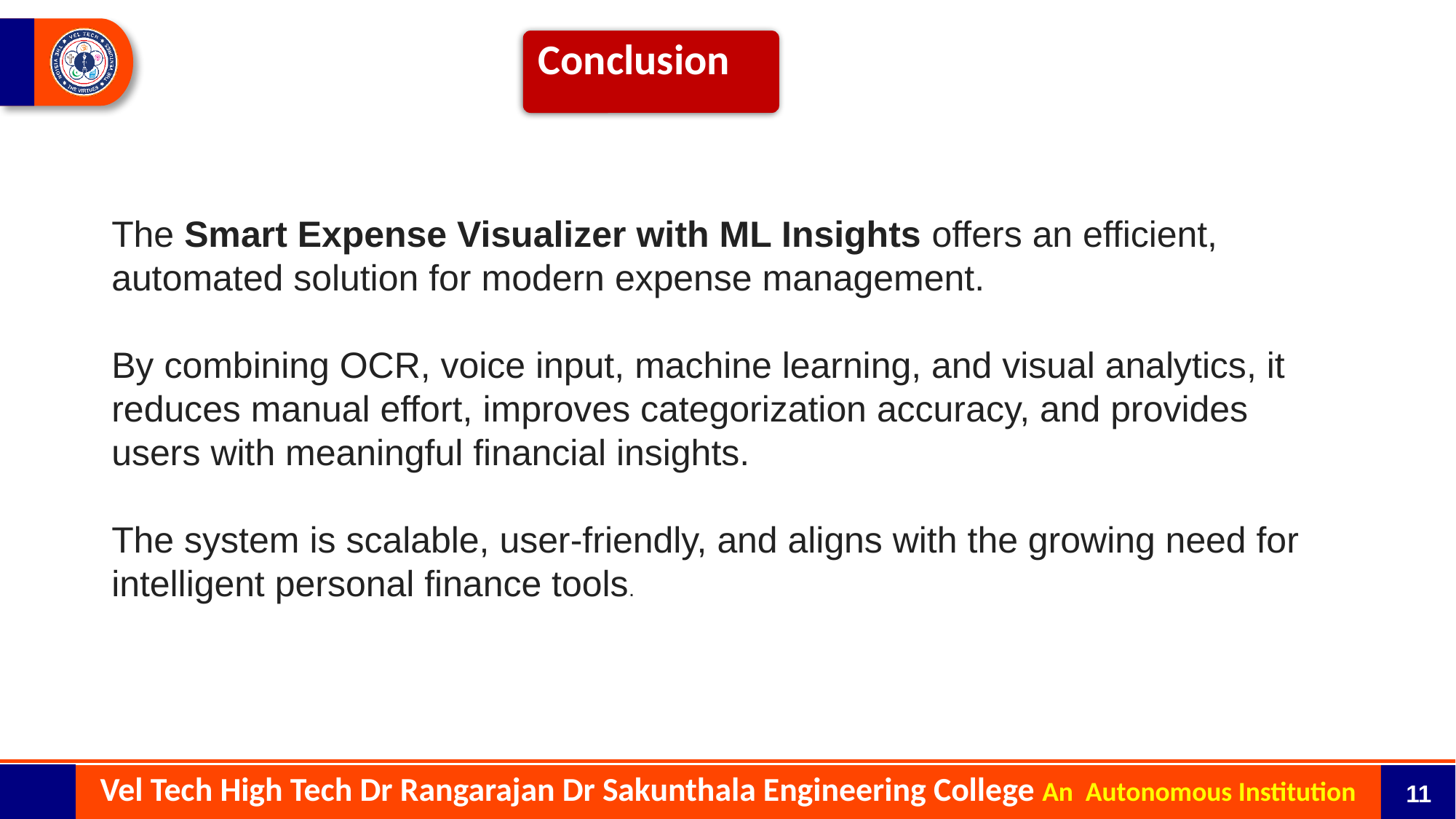

Conclusion
The Smart Expense Visualizer with ML Insights offers an efficient, automated solution for modern expense management.

By combining OCR, voice input, machine learning, and visual analytics, it reduces manual effort, improves categorization accuracy, and provides users with meaningful financial insights.

The system is scalable, user-friendly, and aligns with the growing need for intelligent personal finance tools.